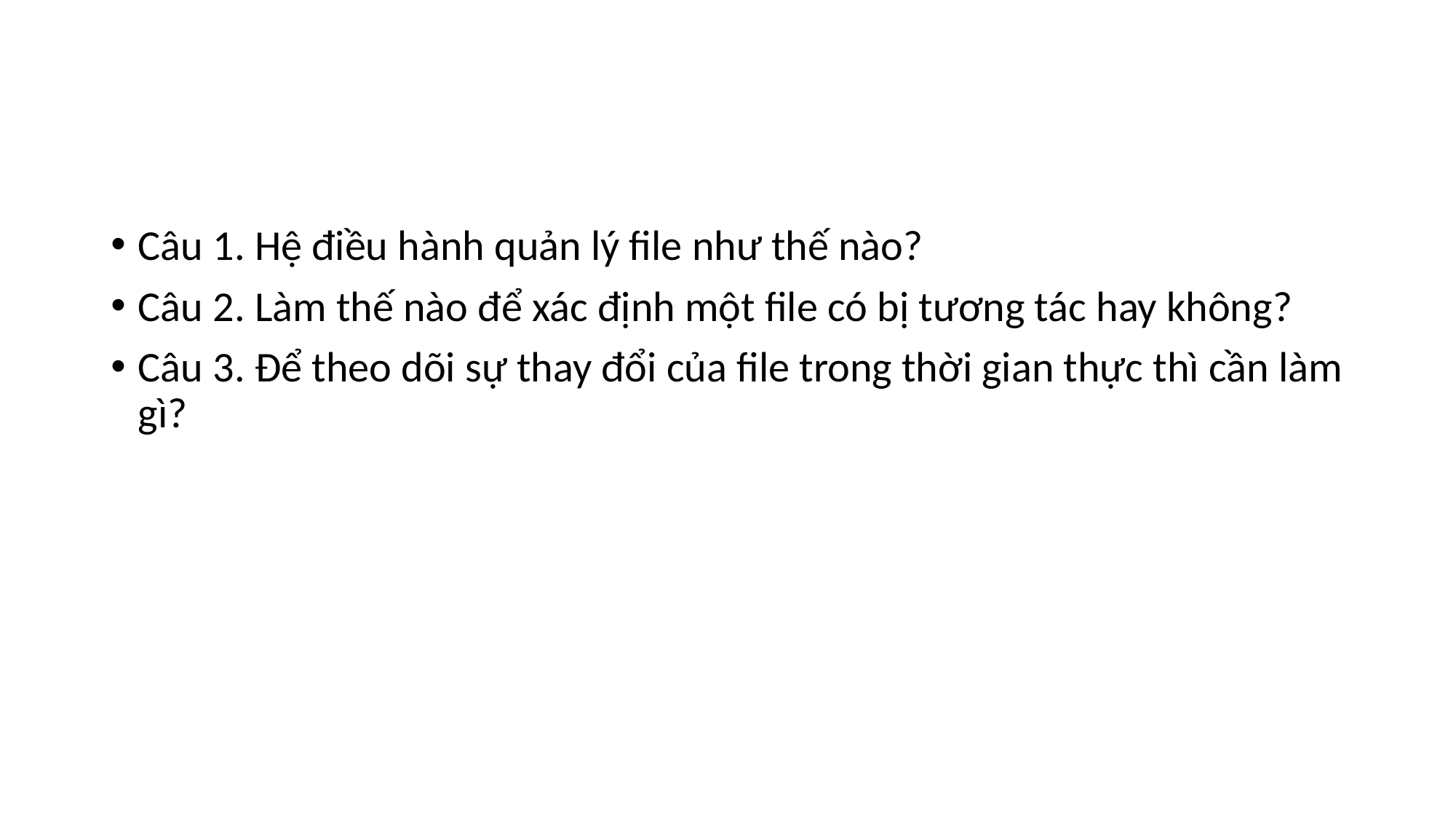

#
Câu 1. Hệ điều hành quản lý file như thế nào?
Câu 2. Làm thế nào để xác định một file có bị tương tác hay không?
Câu 3. Để theo dõi sự thay đổi của file trong thời gian thực thì cần làm gì?